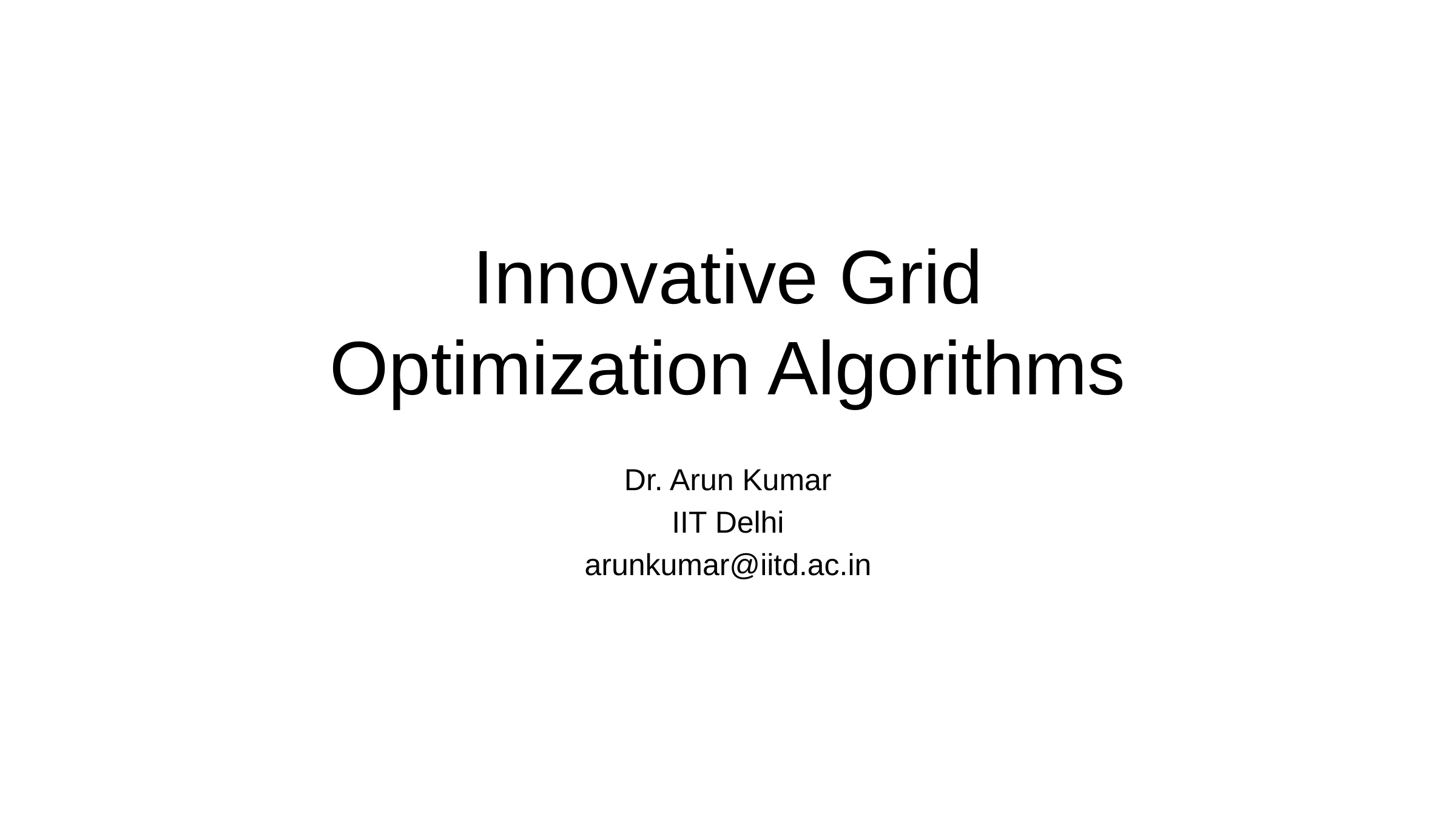

# Innovative Grid Optimization Algorithms
Dr. Arun Kumar
IIT Delhi
arunkumar@iitd.ac.in